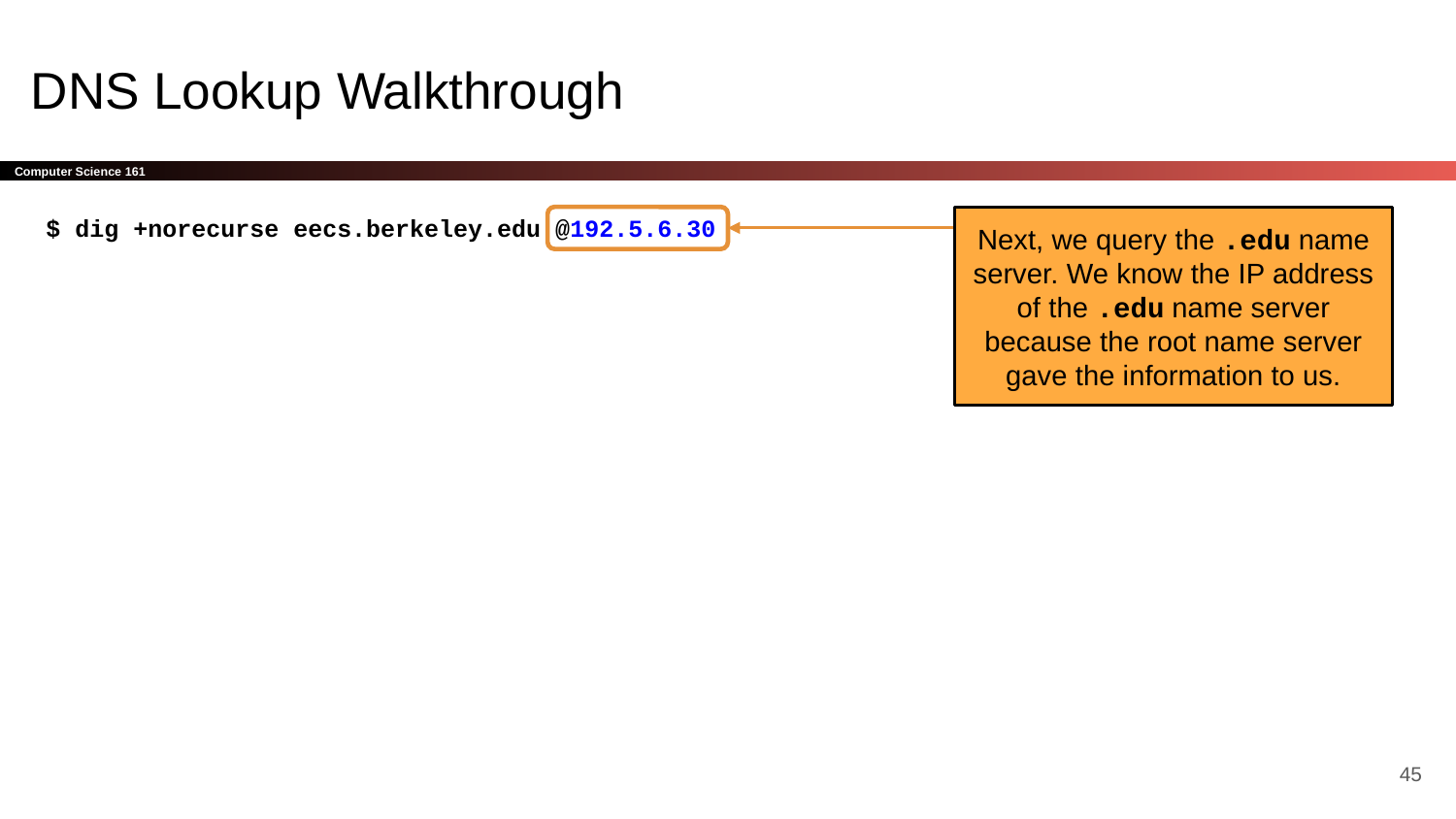

# DNS Lookup Walkthrough
$ dig +norecurse eecs.berkeley.edu @192.5.6.30

Next, we query the .edu name server. We know the IP address of the .edu name server because the root name server gave the information to us.
45